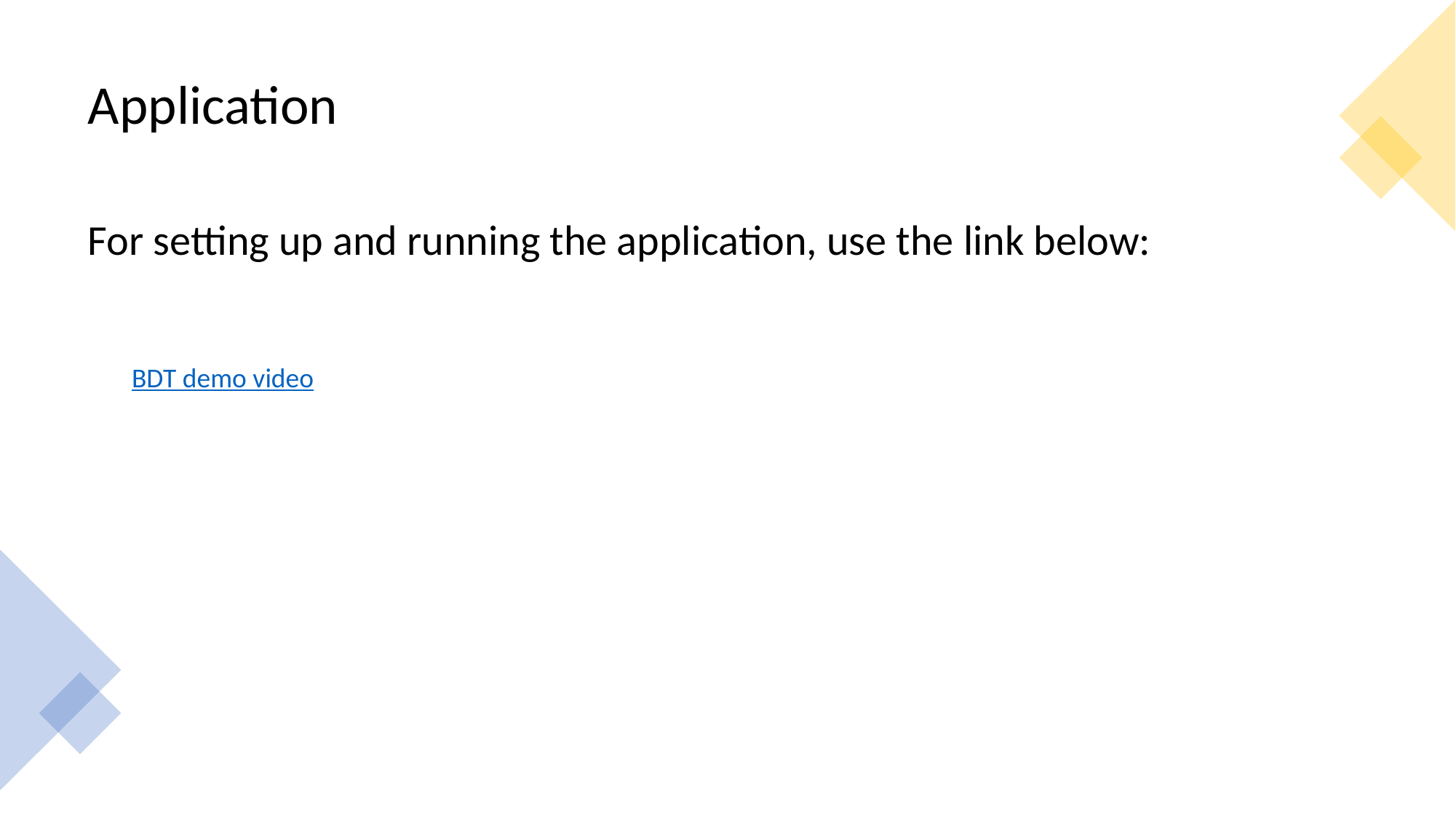

# Application
For setting up and running the application, use the link below:
BDT demo video